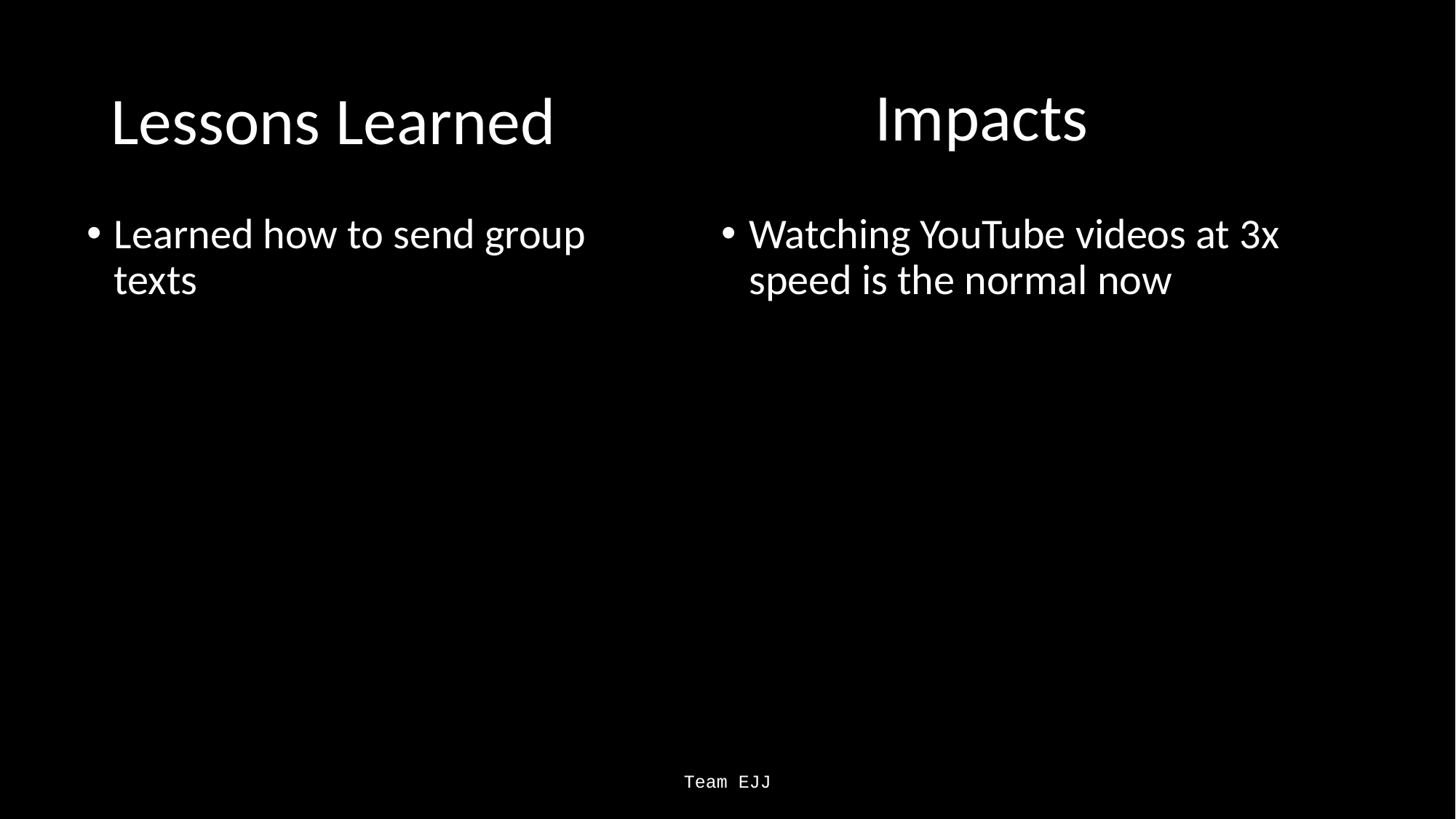

Impacts
# Lessons Learned
Learned how to send group texts
Watching YouTube videos at 3x speed is the normal now
Team EJJ